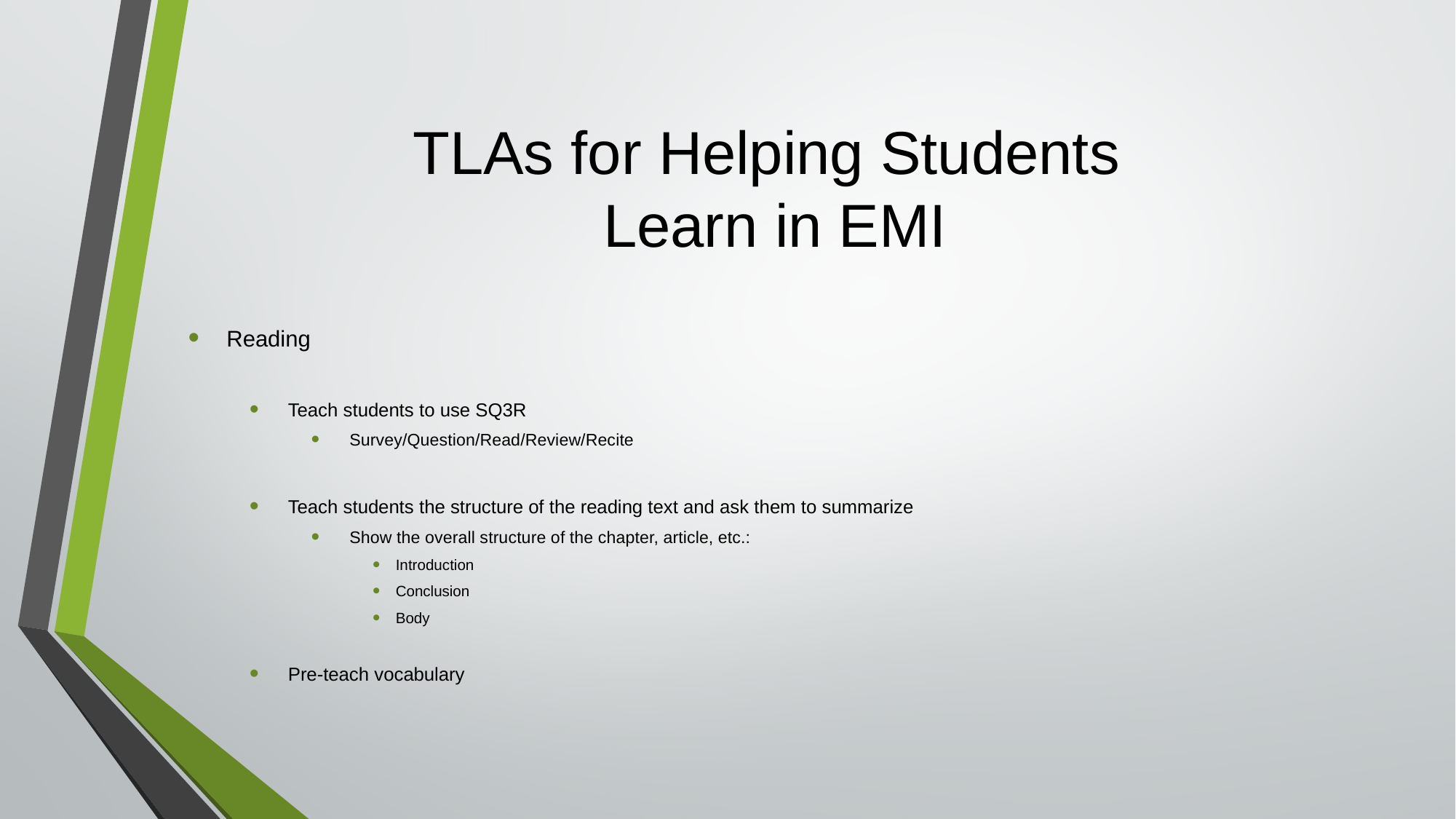

# TLAs for Helping Students Learn in EMI
Reading

Teach students to use SQ3R
Survey/Question/Read/Review/Recite

Teach students the structure of the reading text and ask them to summarize
Show the overall structure of the chapter, article, etc.:
Introduction
Conclusion
Body

Pre-teach vocabulary